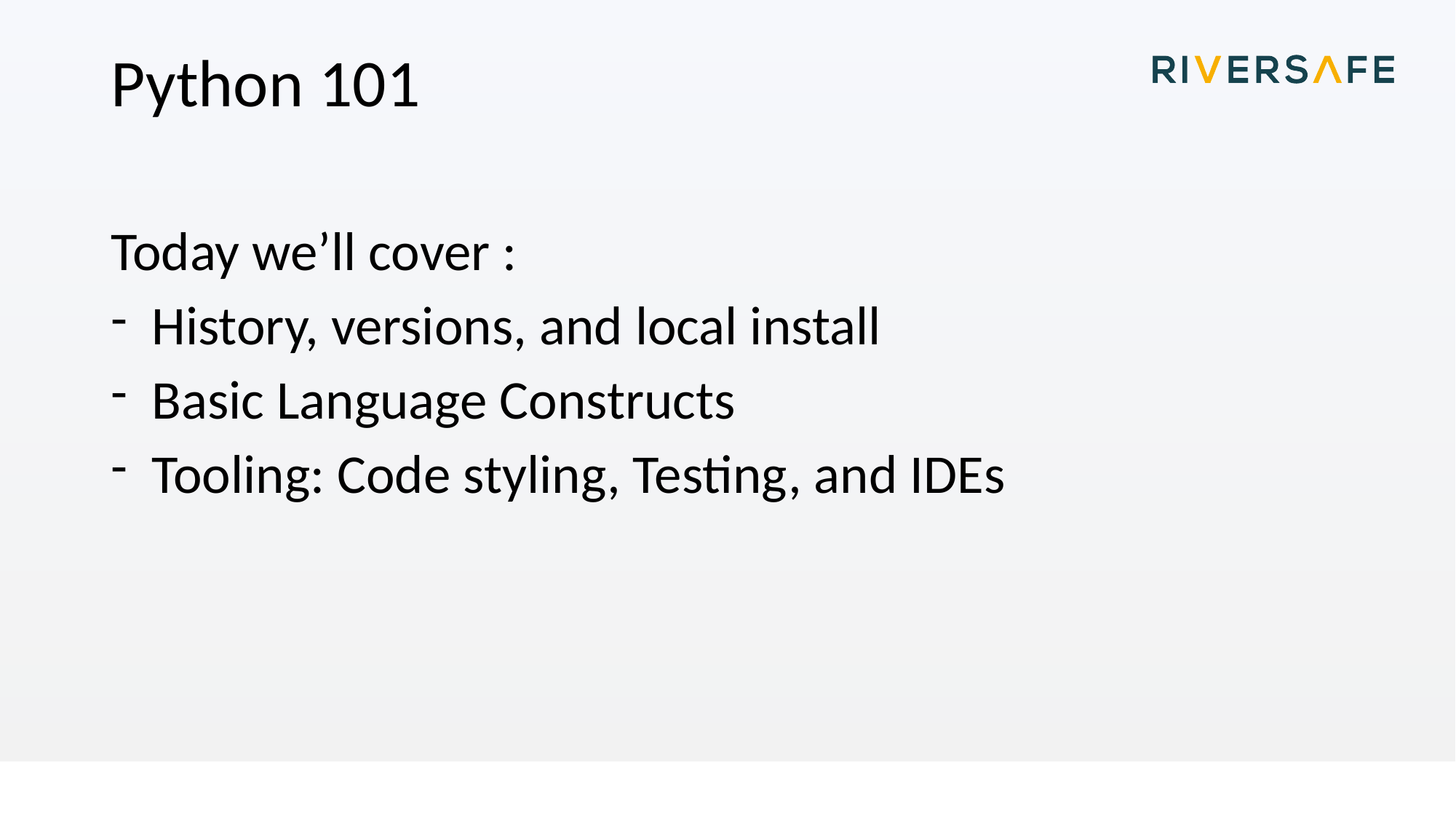

# Python 101
Today we’ll cover :
History, versions, and local install
Basic Language Constructs
Tooling: Code styling, Testing, and IDEs